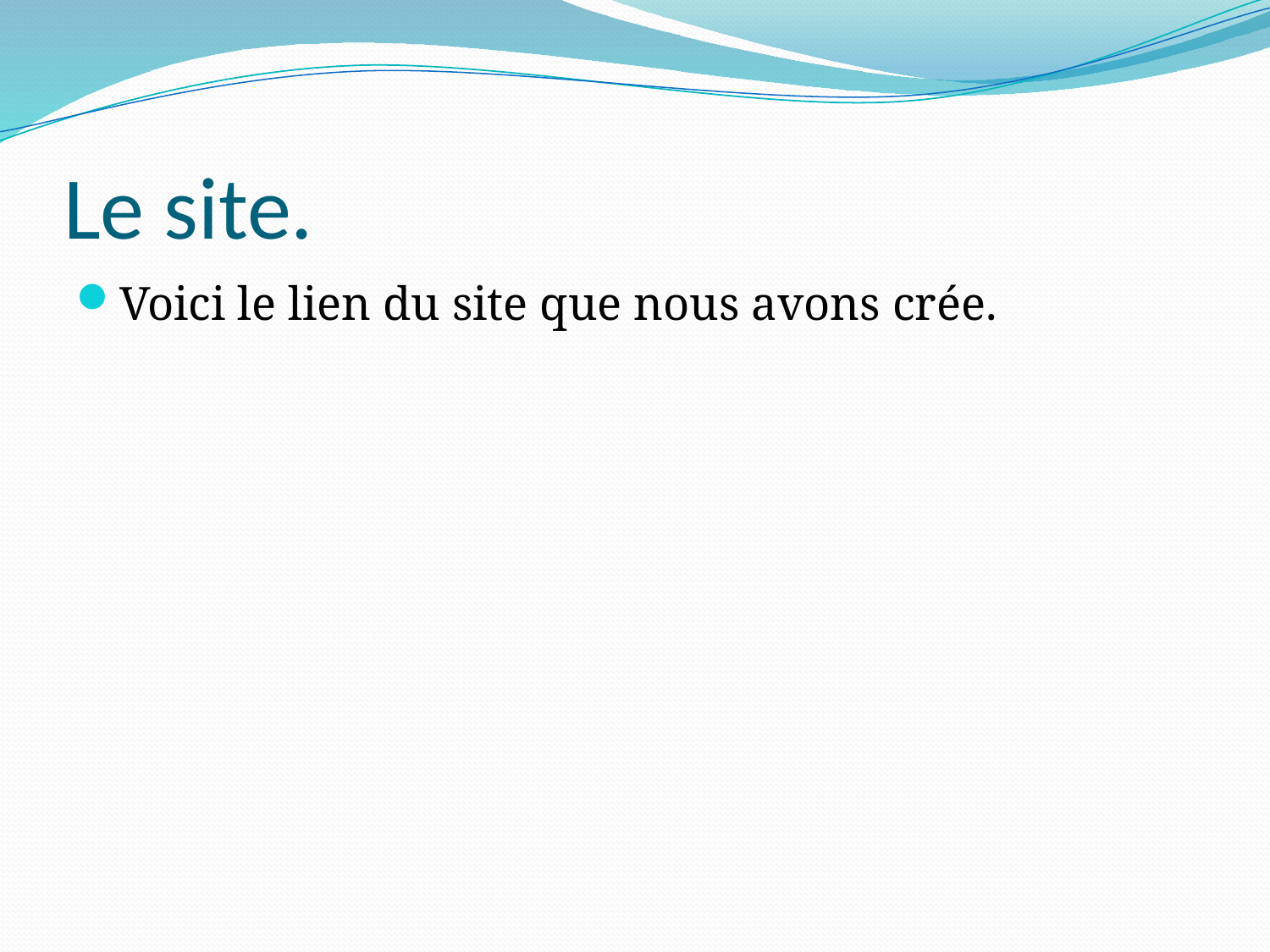

# Le site.
Voici le lien du site que nous avons crée.